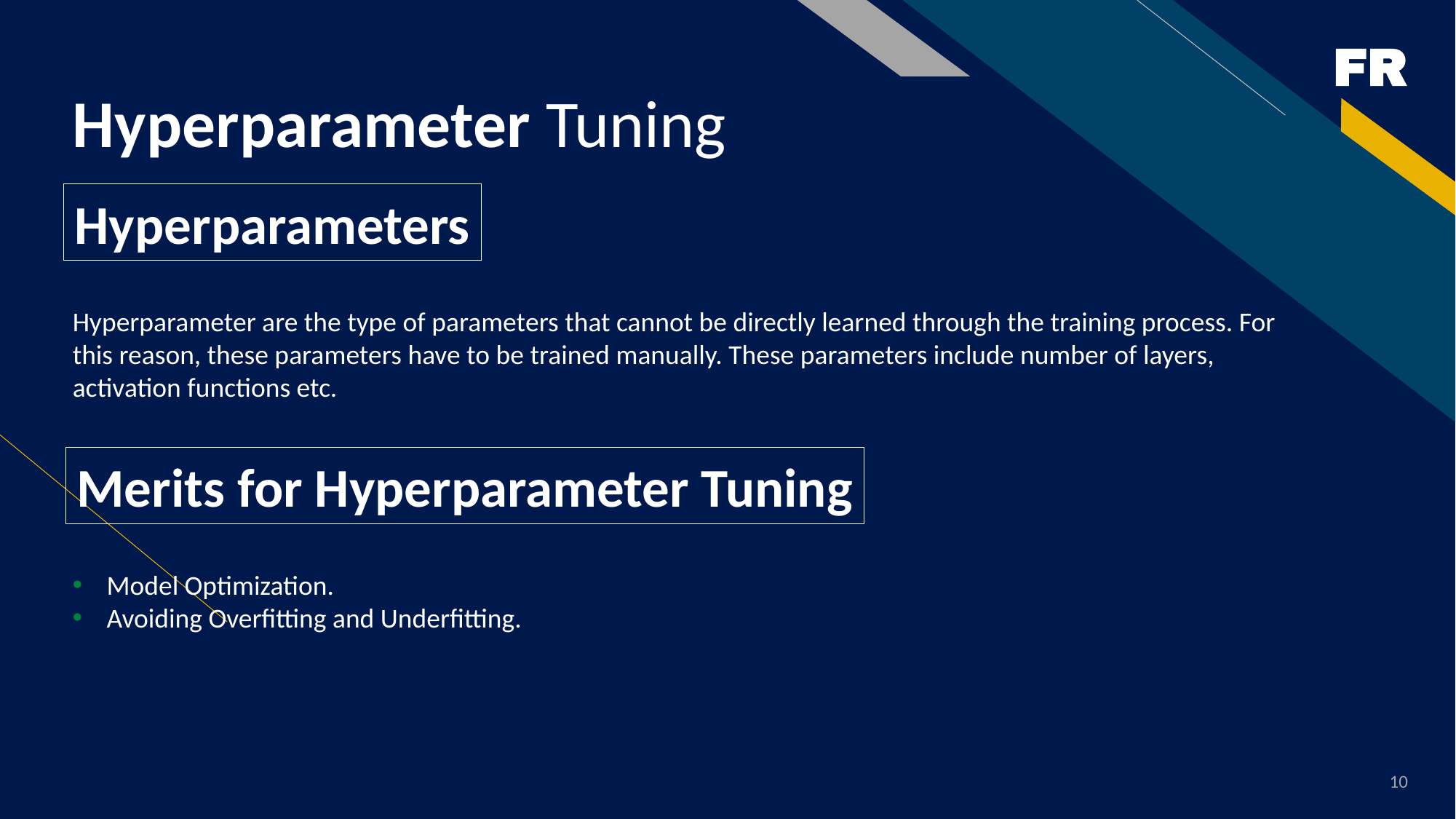

# Hyperparameter Tuning
Hyperparameters
Hyperparameter are the type of parameters that cannot be directly learned through the training process. For this reason, these parameters have to be trained manually. These parameters include number of layers, activation functions etc.
Merits for Hyperparameter Tuning
Model Optimization.
Avoiding Overfitting and Underfitting.
10